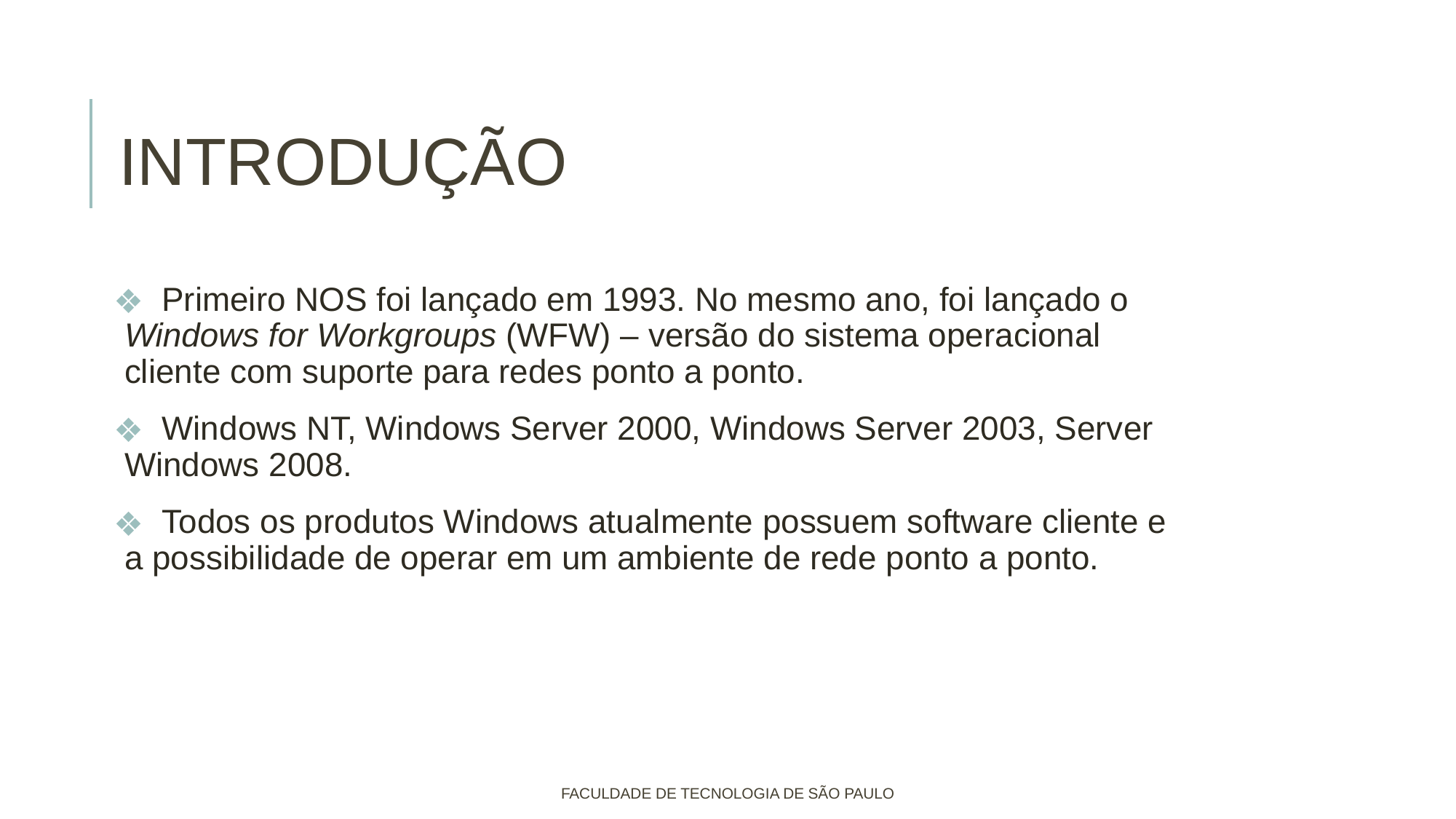

# INTRODUÇÃO
  Primeiro NOS foi lançado em 1993. No mesmo ano, foi lançado o Windows for Workgroups (WFW) – versão do sistema operacional cliente com suporte para redes ponto a ponto.
  Windows NT, Windows Server 2000, Windows Server 2003, Server Windows 2008.
  Todos os produtos Windows atualmente possuem software cliente e a possibilidade de operar em um ambiente de rede ponto a ponto.
FACULDADE DE TECNOLOGIA DE SÃO PAULO